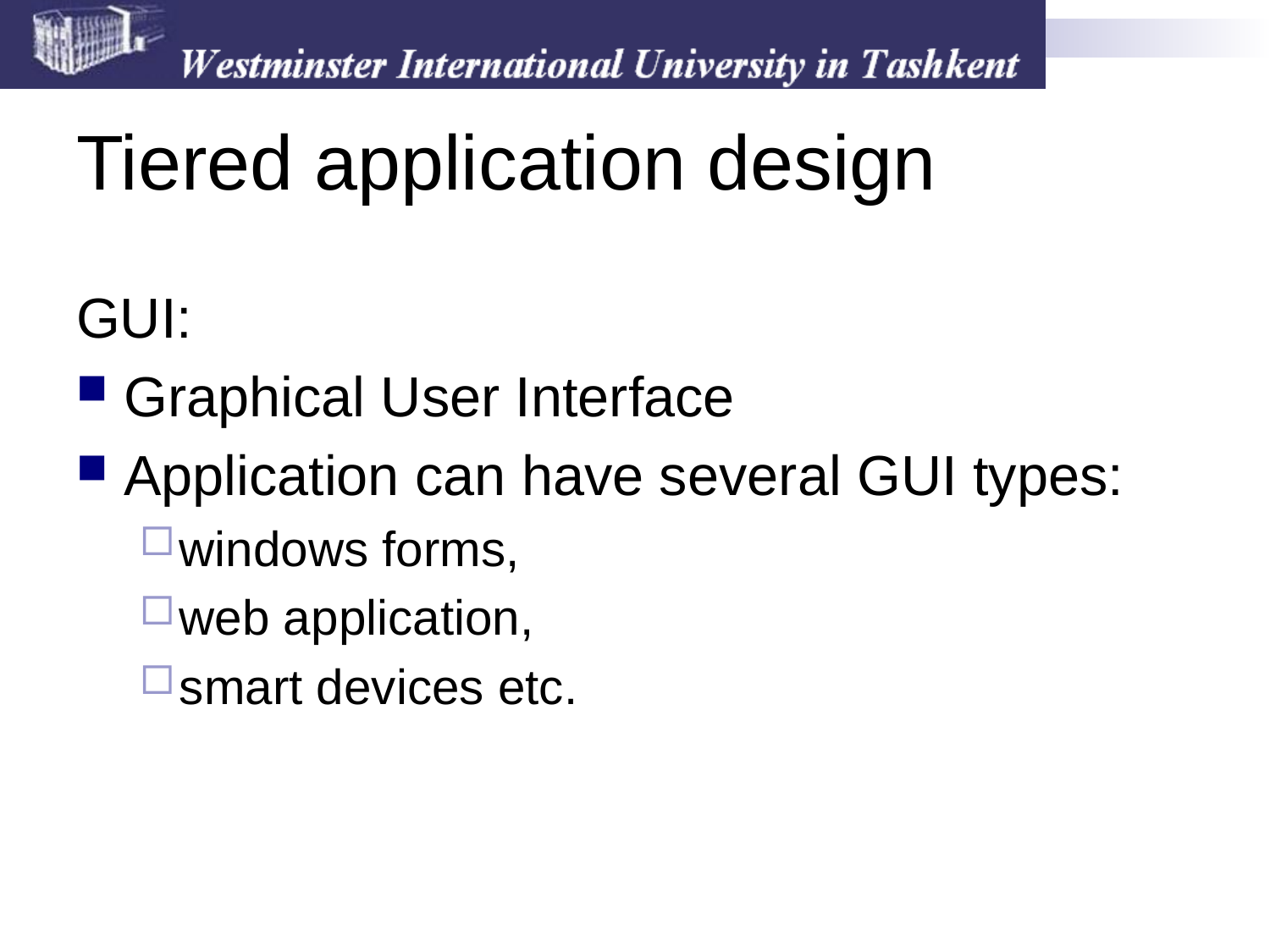

# Tiered application design
GUI:
Graphical User Interface
Application can have several GUI types:
windows forms,
web application,
smart devices etc.